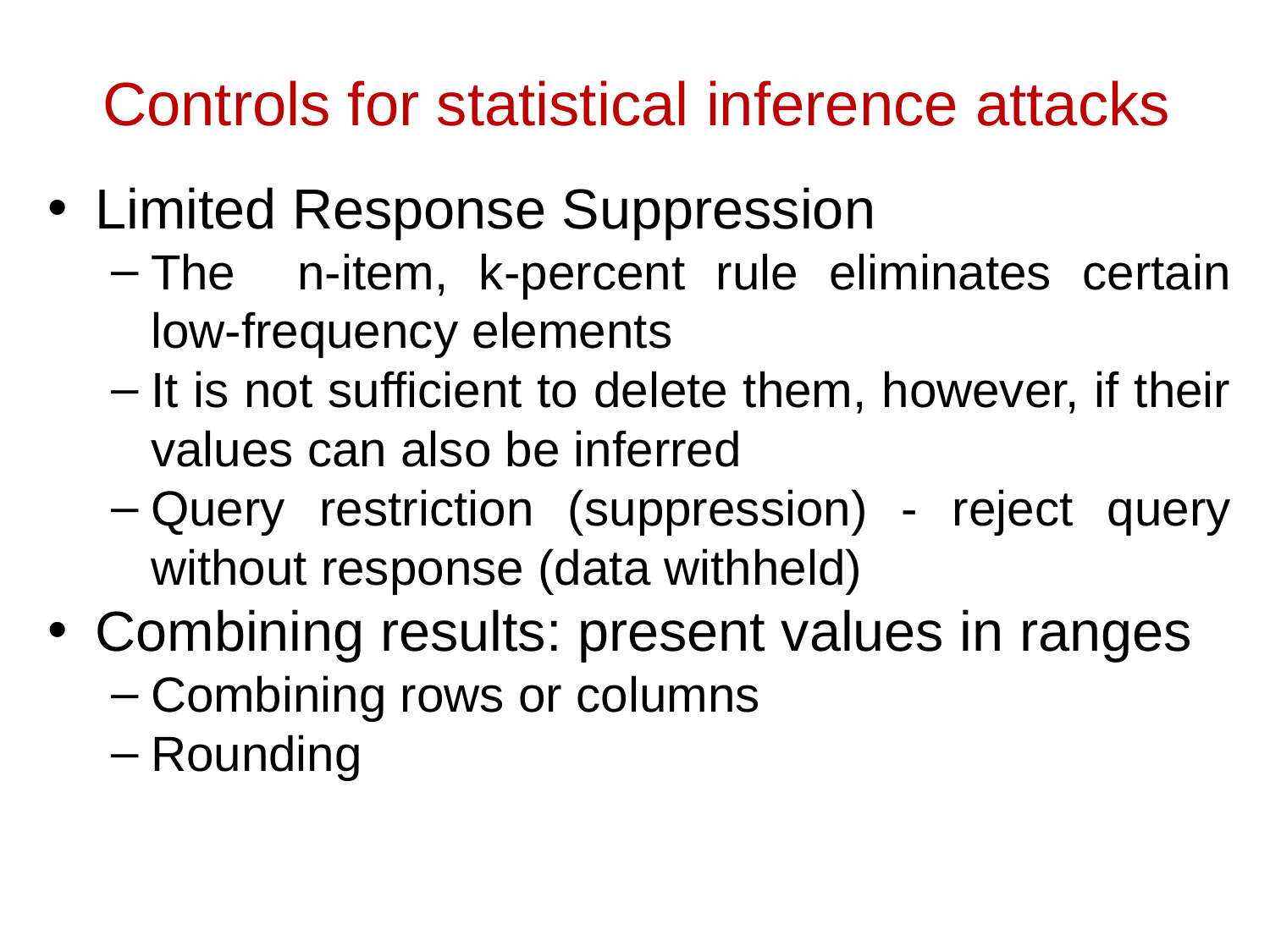

# Controls for statistical inference attacks
Limited Response Suppression
The  n-item, k-percent rule eliminates certain low-frequency elements
It is not sufficient to delete them, however, if their values can also be inferred
Query restriction (suppression) - reject query without response (data withheld)
Combining results: present values in ranges
Combining rows or columns
Rounding